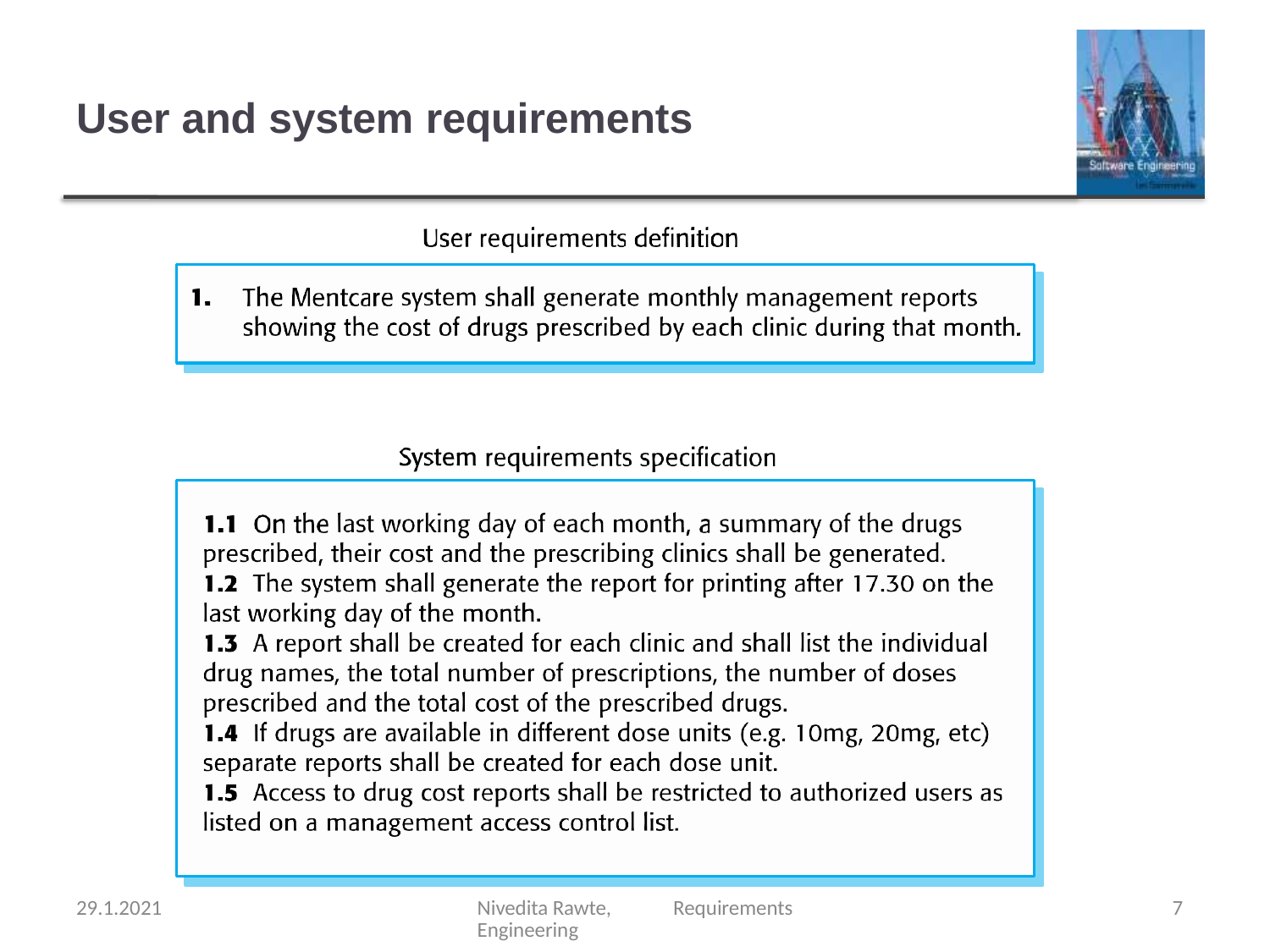

# User and system requirements

29.1.2021
Nivedita Rawte,             Requirements Engineering
7